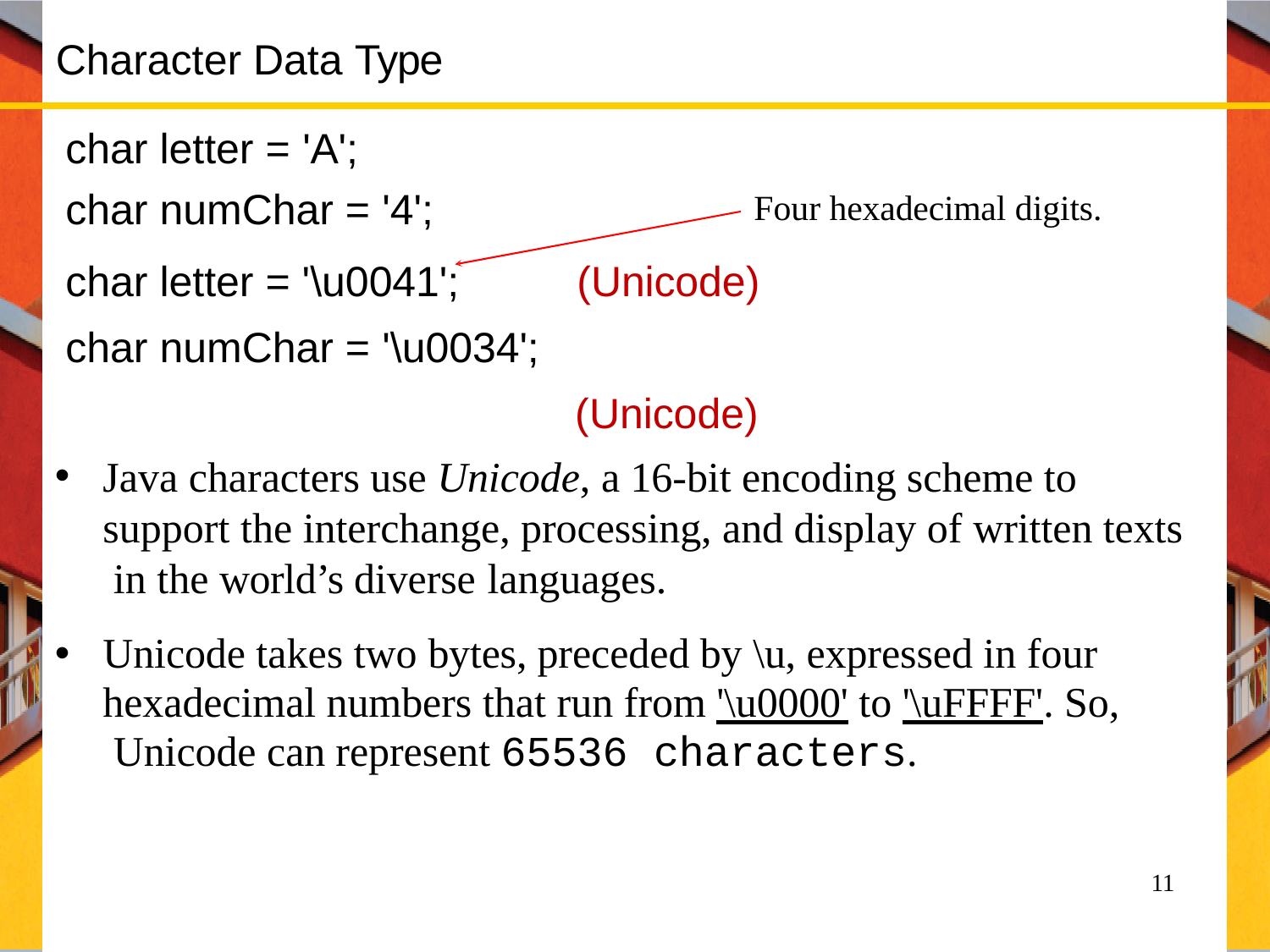

11
# Character Data Type

char letter = 'A';
char numChar = '4';
char letter = '\u0041';  char numChar = '\u0034';
Four hexadecimal digits.
(Unicode)  (Unicode)

Java characters use Unicode, a 16-bit encoding scheme to  support the interchange, processing, and display of written texts  in the world’s diverse languages.
Unicode takes two bytes, preceded by \u, expressed in four  hexadecimal numbers that run from '\u0000' to '\uFFFF'. So,  Unicode can represent 65536 characters.